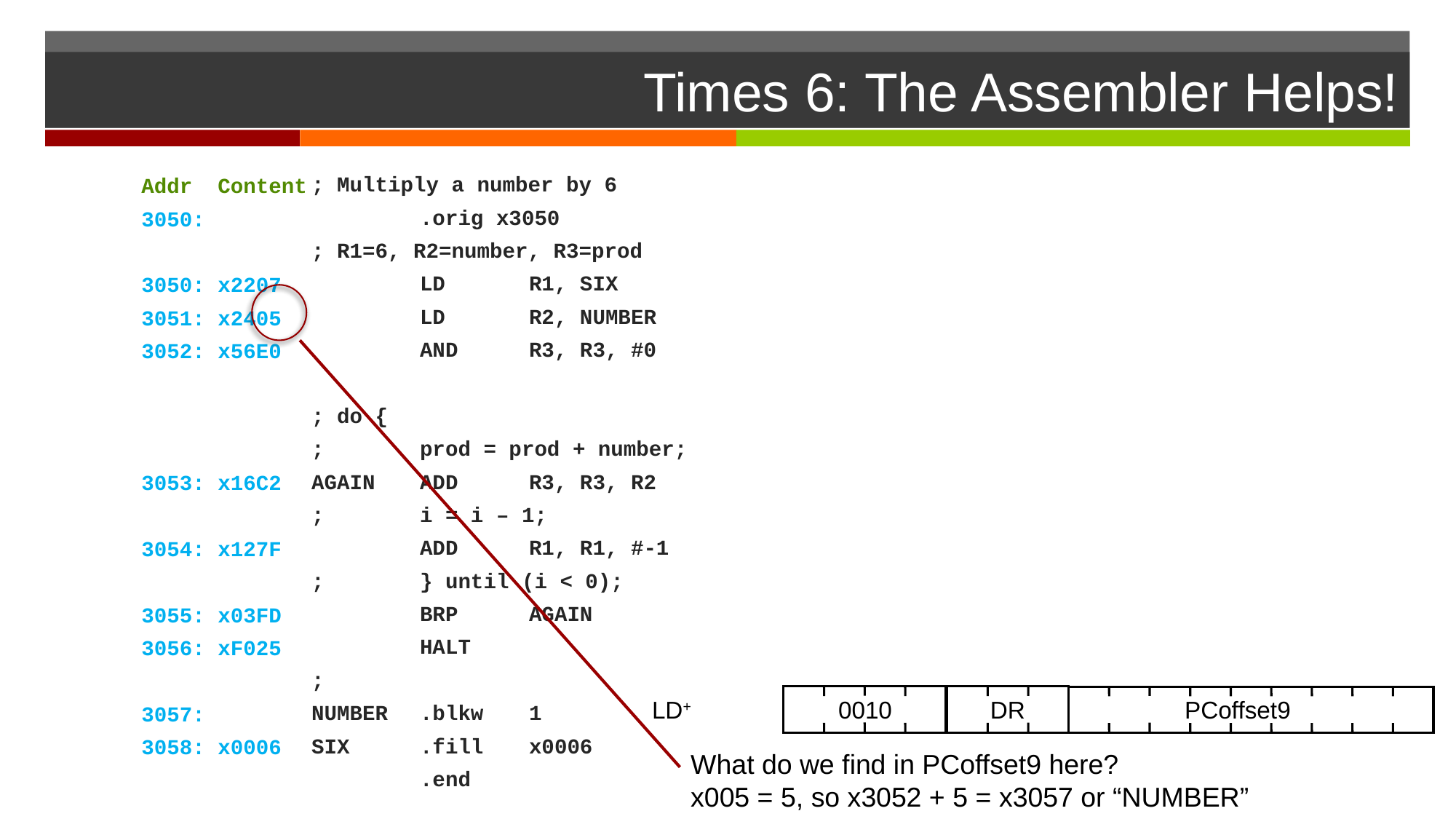

# Times 6: The Assembler Helps!
; Multiply a number by 6
	.orig x3050
; R1=6, R2=number, R3=prod
	LD	R1, SIX
	LD	R2, NUMBER
	AND	R3, R3, #0

; do {
;	prod = prod + number;
AGAIN	ADD	R3, R3, R2
;	i = i – 1;
	ADD	R1, R1, #-1
;	} until (i < 0);
	BRP	AGAIN
	HALT
;
NUMBER	.blkw	1
SIX	.fill	x0006
	.end
Addr  Content
3050:

3050: x2207
3051: x2405
3052: x56E0

3053: x16C2

3054: x127F

3055: x03FD
3056: xF025

3057:
3058: x0006

LD+
0010
DR
PCoffset9
What do we find in PCoffset9 here?
x005 = 5, so x3052 + 5 = x3057 or “NUMBER”